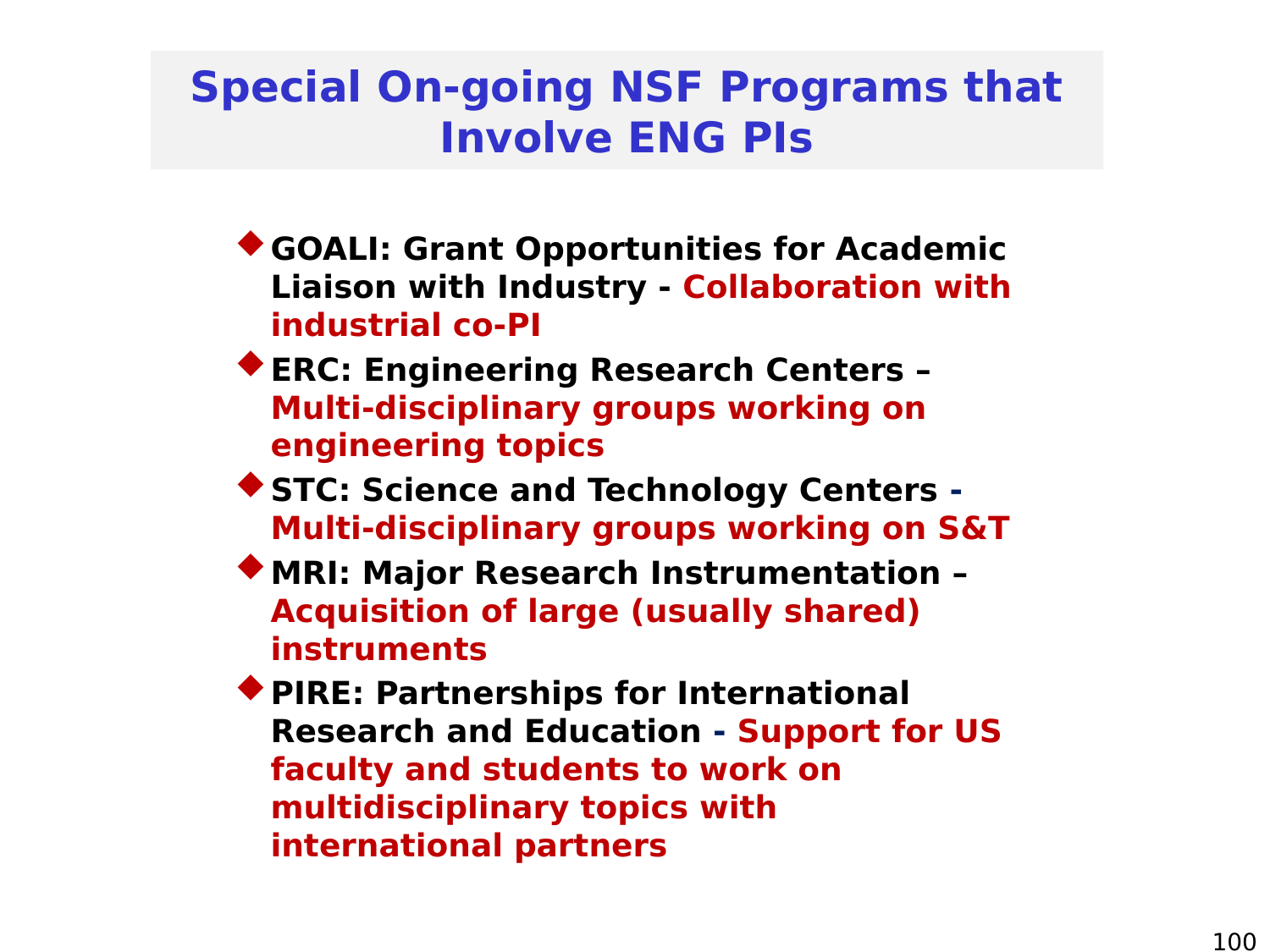

# Special On-going NSF Programs that Involve ENG PIs
GOALI: Grant Opportunities for Academic Liaison with Industry - Collaboration with industrial co-PI
ERC: Engineering Research Centers – Multi-disciplinary groups working on engineering topics
STC: Science and Technology Centers - Multi-disciplinary groups working on S&T
MRI: Major Research Instrumentation – Acquisition of large (usually shared) instruments
PIRE: Partnerships for International Research and Education - Support for US faculty and students to work on multidisciplinary topics with international partners
100